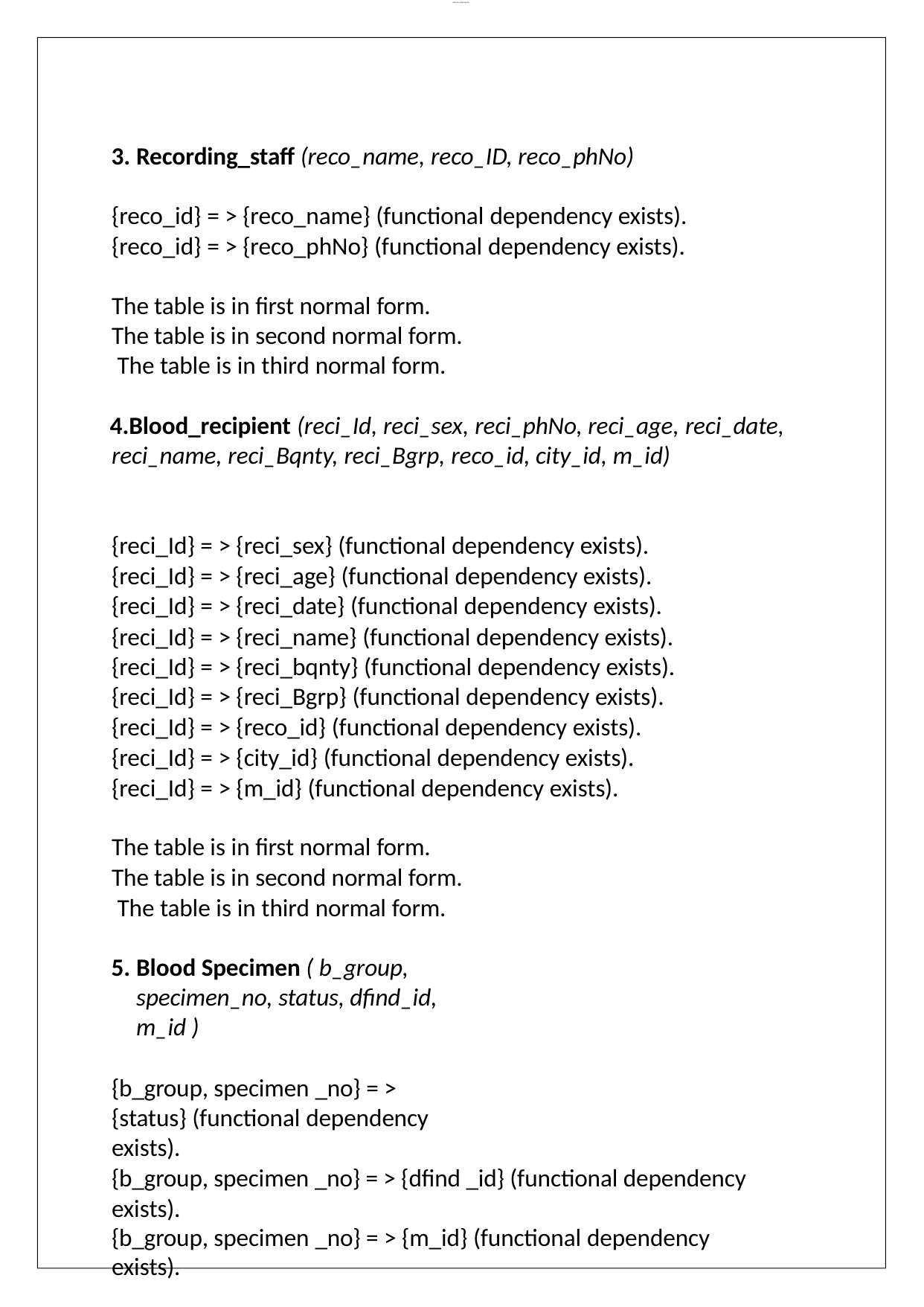

lOMoAR cPSD| 11900430

Recording_staff (reco_name, reco_ID, reco_phNo)

{reco_id} = > {reco_name} (functional dependency exists).
{reco_id} = > {reco_phNo} (functional dependency exists).

The table is in first normal form.  The table is in second normal form.  The table is in third normal form.

Blood_recipient (reci_Id, reci_sex, reci_phNo, reci_age, reci_date,  reci_name, reci_Bqnty, reci_Bgrp, reco_id, city_id, m_id)

{reci_Id} = > {reci_sex} (functional dependency exists).
{reci_Id} = > {reci_age} (functional dependency exists).
{reci_Id} = > {reci_date} (functional dependency exists).
{reci_Id} = > {reci_name} (functional dependency exists).
{reci_Id} = > {reci_bqnty} (functional dependency exists).
{reci_Id} = > {reci_Bgrp} (functional dependency exists).
{reci_Id} = > {reco_id} (functional dependency exists).
{reci_Id} = > {city_id} (functional dependency exists).
{reci_Id} = > {m_id} (functional dependency exists).

The table is in first normal form.  The table is in second normal form.  The table is in third normal form.

Blood Specimen ( b_group, specimen_no, status, dfind_id, m_id )

{b_group, specimen _no} = > {status} (functional dependency exists).
{b_group, specimen _no} = > {dfind _id} (functional dependency  exists).
{b_group, specimen _no} = > {m_id} (functional dependency exists).